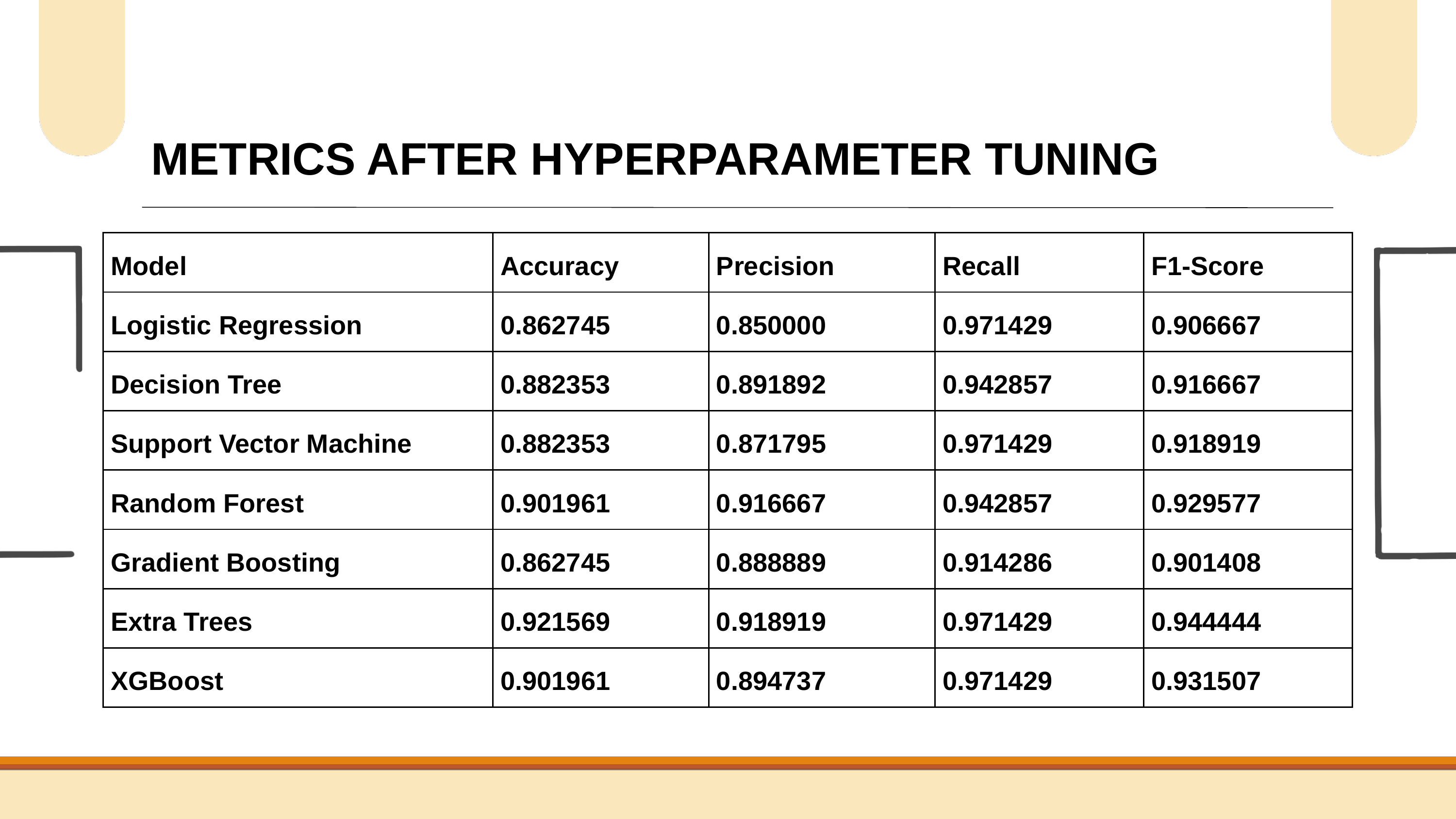

METRICS AFTER HYPERPARAMETER TUNING

| Model | Accuracy | Precision | Recall | F1-Score |
| --- | --- | --- | --- | --- |
| Logistic Regression | 0.862745 | 0.850000 | 0.971429 | 0.906667 |
| Decision Tree | 0.882353 | 0.891892 | 0.942857 | 0.916667 |
| Support Vector Machine | 0.882353 | 0.871795 | 0.971429 | 0.918919 |
| Random Forest | 0.901961 | 0.916667 | 0.942857 | 0.929577 |
| Gradient Boosting | 0.862745 | 0.888889 | 0.914286 | 0.901408 |
| Extra Trees | 0.921569 | 0.918919 | 0.971429 | 0.944444 |
| XGBoost | 0.901961 | 0.894737 | 0.971429 | 0.931507 |